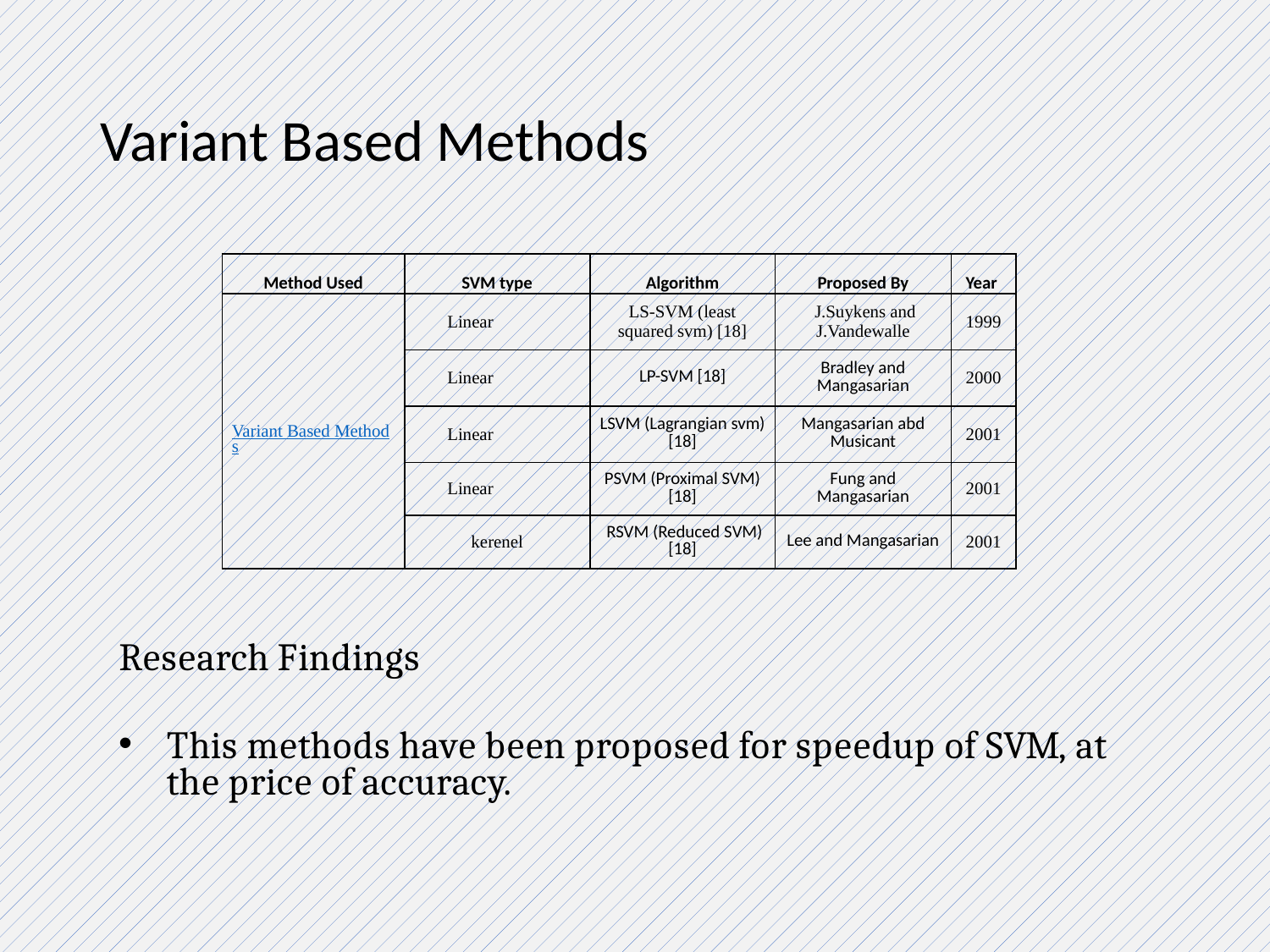

# Variant Based Methods

| Method Used | SVM type | Algorithm | Proposed By | Year |
| --- | --- | --- | --- | --- |
| Variant Based Methods | Linear | LS-SVM (least squared svm) [18] | J.Suykens and J.Vandewalle | 1999 |
|  | Linear | LP-SVM [18] | Bradley and Mangasarian | 2000 |
|  | Linear | LSVM (Lagrangian svm) [18] | Mangasarian abd Musicant | 2001 |
|  | Linear | PSVM (Proximal SVM) [18] | Fung and Mangasarian | 2001 |
|  | kerenel | RSVM (Reduced SVM) [18] | Lee and Mangasarian | 2001 |
Research Findings

This methods have been proposed for speedup of SVM, at the price of accuracy.